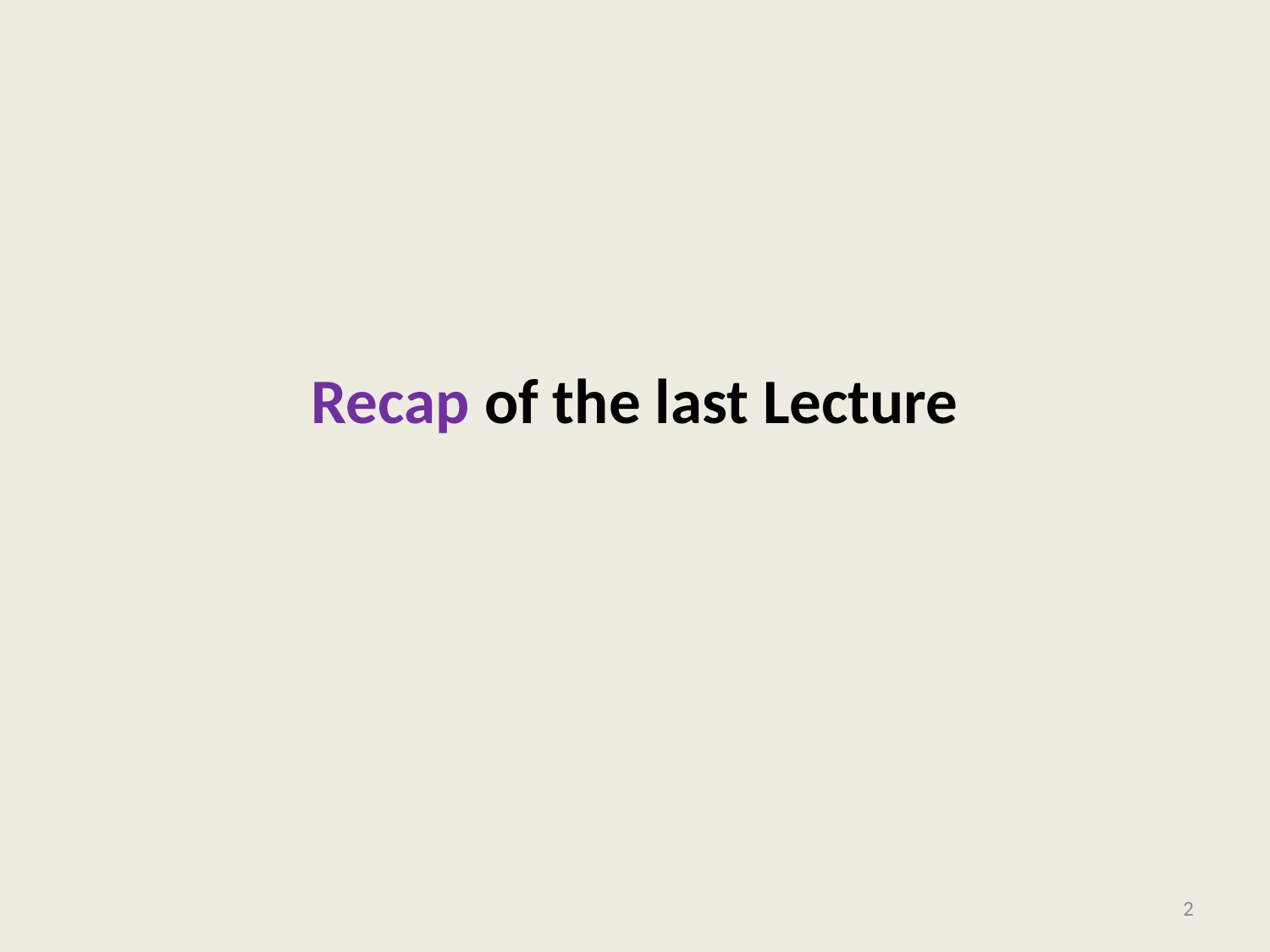

# Recap of the last Lecture

2